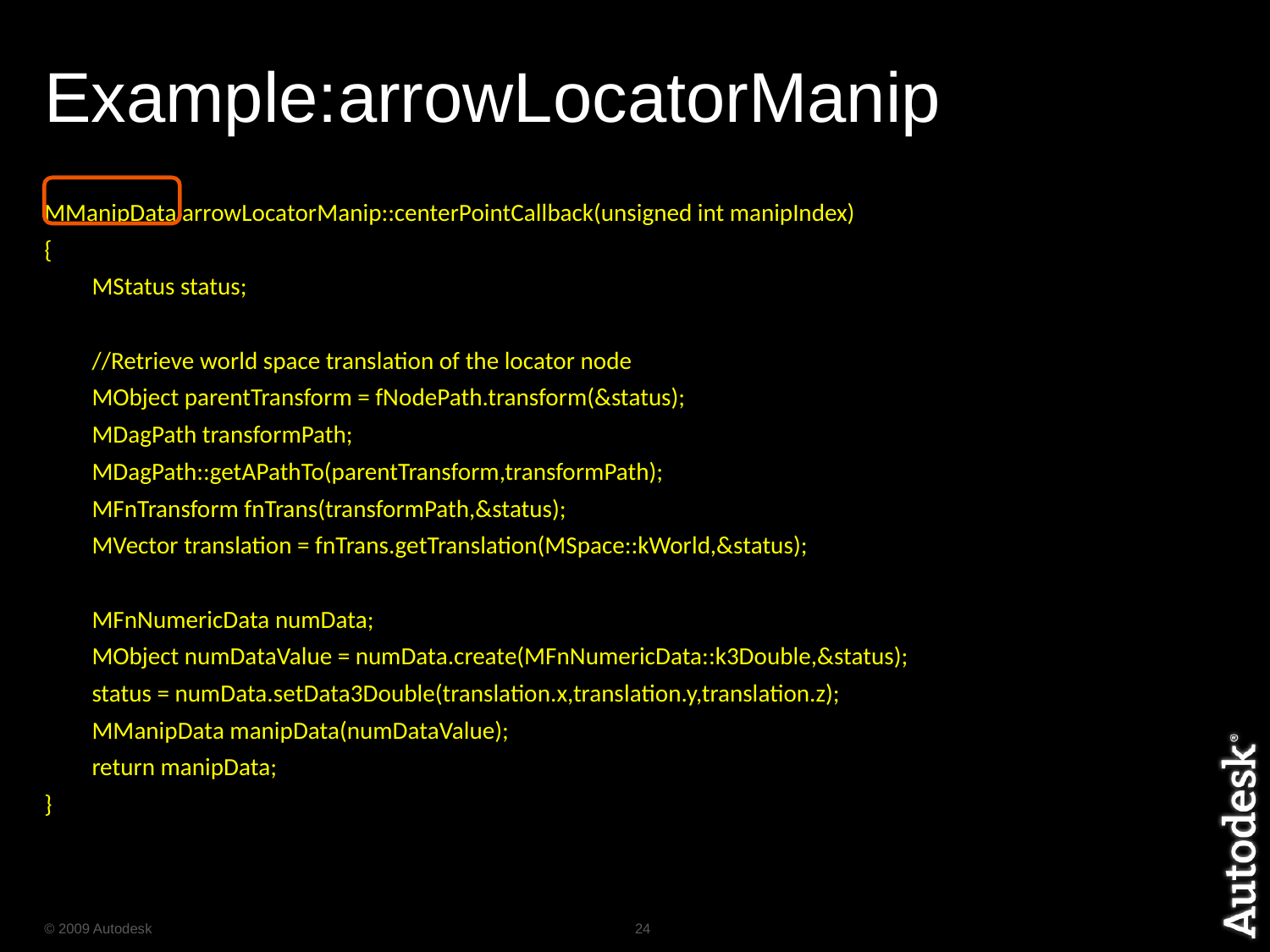

# Example:arrowLocatorManip

MManipData arrowLocatorManip::centerPointCallback(unsigned int manipIndex)
{
	MStatus status;

	//Retrieve world space translation of the locator node
	MObject parentTransform = fNodePath.transform(&status);
	MDagPath transformPath;
	MDagPath::getAPathTo(parentTransform,transformPath);
	MFnTransform fnTrans(transformPath,&status);
	MVector translation = fnTrans.getTranslation(MSpace::kWorld,&status);

	MFnNumericData numData;
	MObject numDataValue = numData.create(MFnNumericData::k3Double,&status);
	status = numData.setData3Double(translation.x,translation.y,translation.z);
	MManipData manipData(numDataValue);
	return manipData;
}